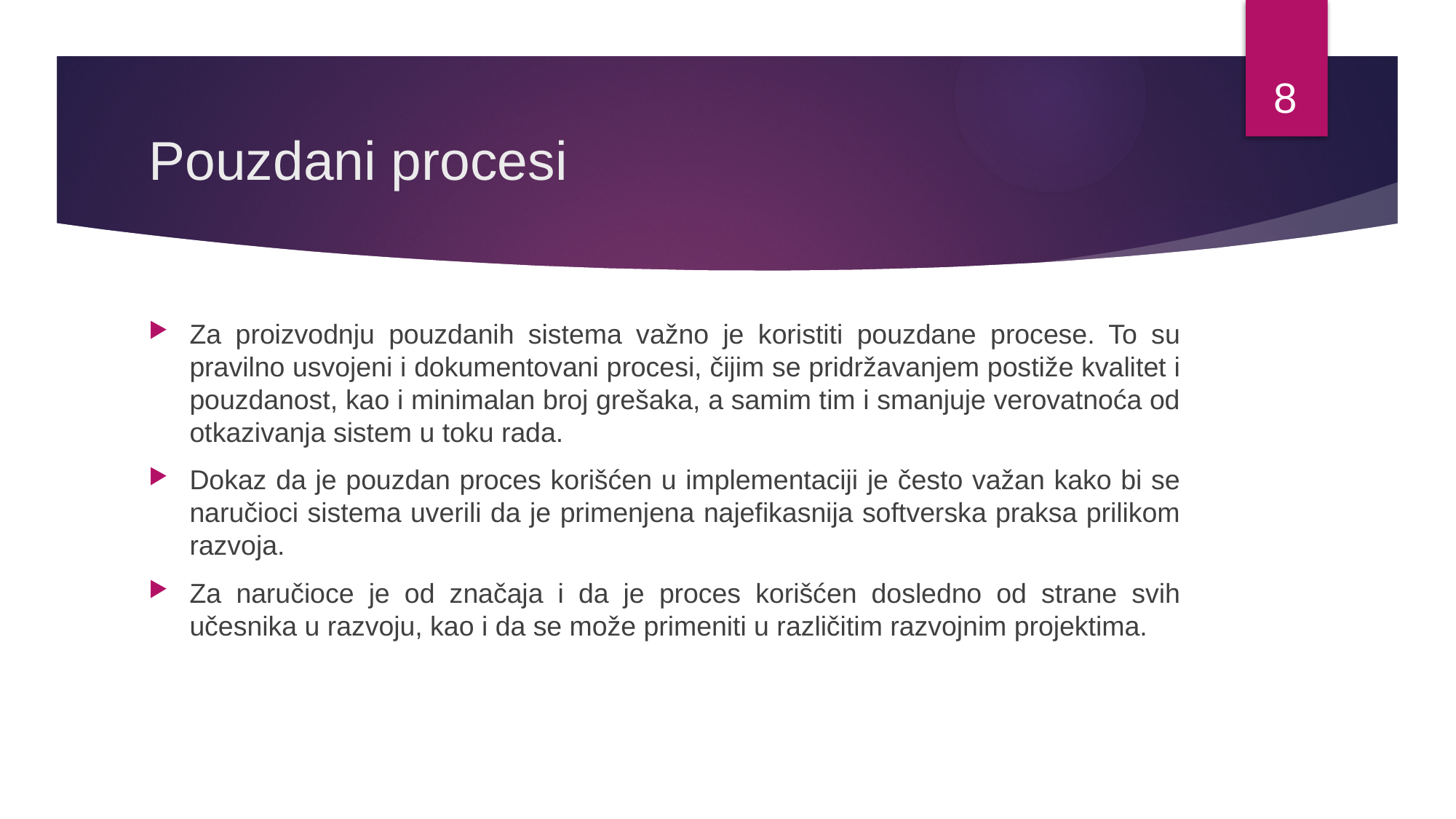

8
# Pouzdani procesi
Za proizvodnju pouzdanih sistema važno je koristiti pouzdane procese. To su pravilno usvojeni i dokumentovani procesi, čijim se pridržavanjem postiže kvalitet i pouzdanost, kao i minimalan broj grešaka, a samim tim i smanjuje verovatnoća od otkazivanja sistem u toku rada.
Dokaz da je pouzdan proces korišćen u implementaciji je često važan kako bi se naručioci sistema uverili da je primenjena najefikasnija softverska praksa prilikom razvoja.
Za naručioce je od značaja i da je proces korišćen dosledno od strane svih učesnika u razvoju, kao i da se može primeniti u različitim razvojnim projektima.